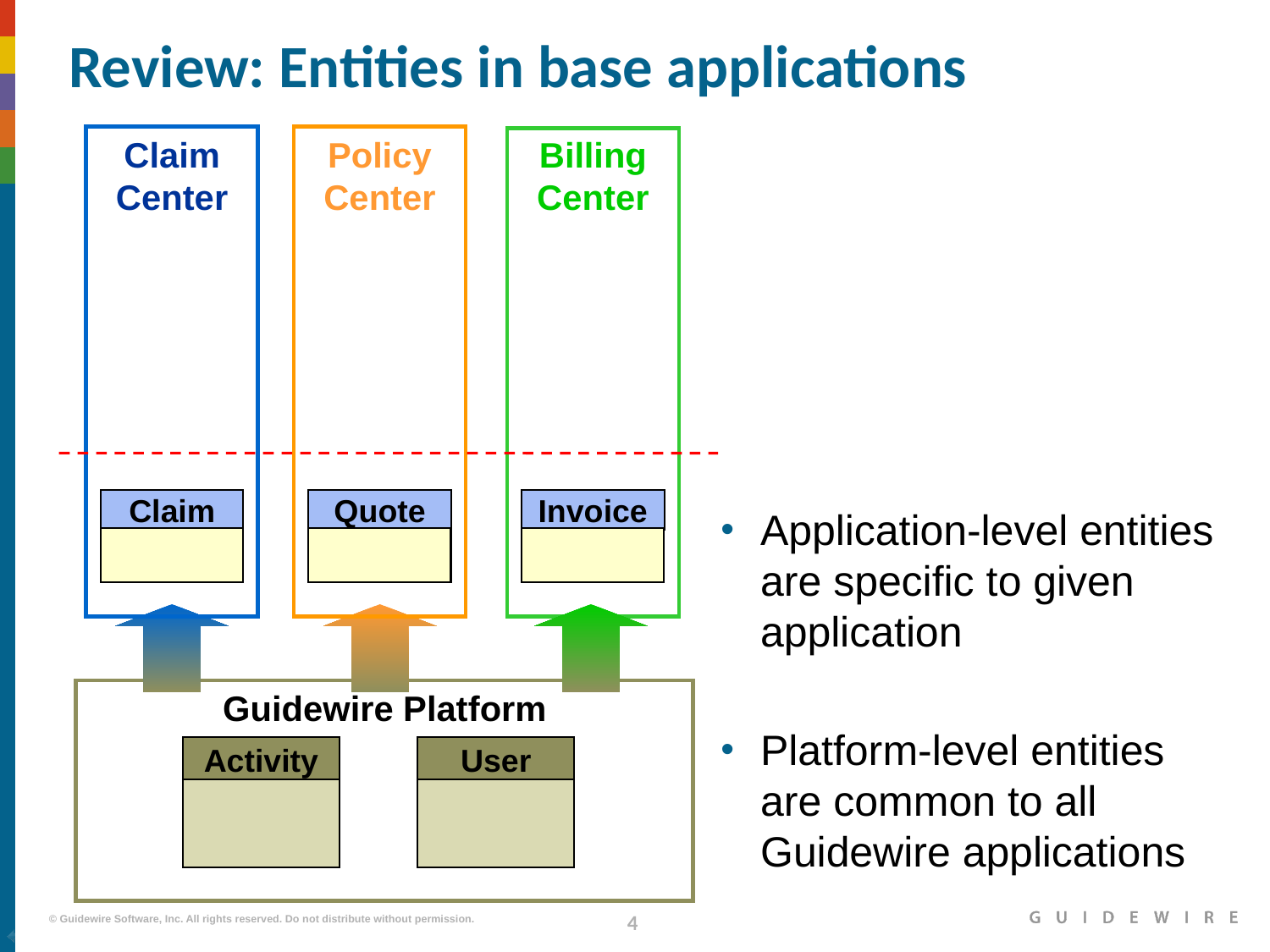

# Review: Entities in base applications

Claim
Center
Policy
Center
Billing
Center

Claim

Quote

Invoice

Application-level entities are specific to given application
Platform-level entities are common to all Guidewire applications

Guidewire Platform

Activity
User